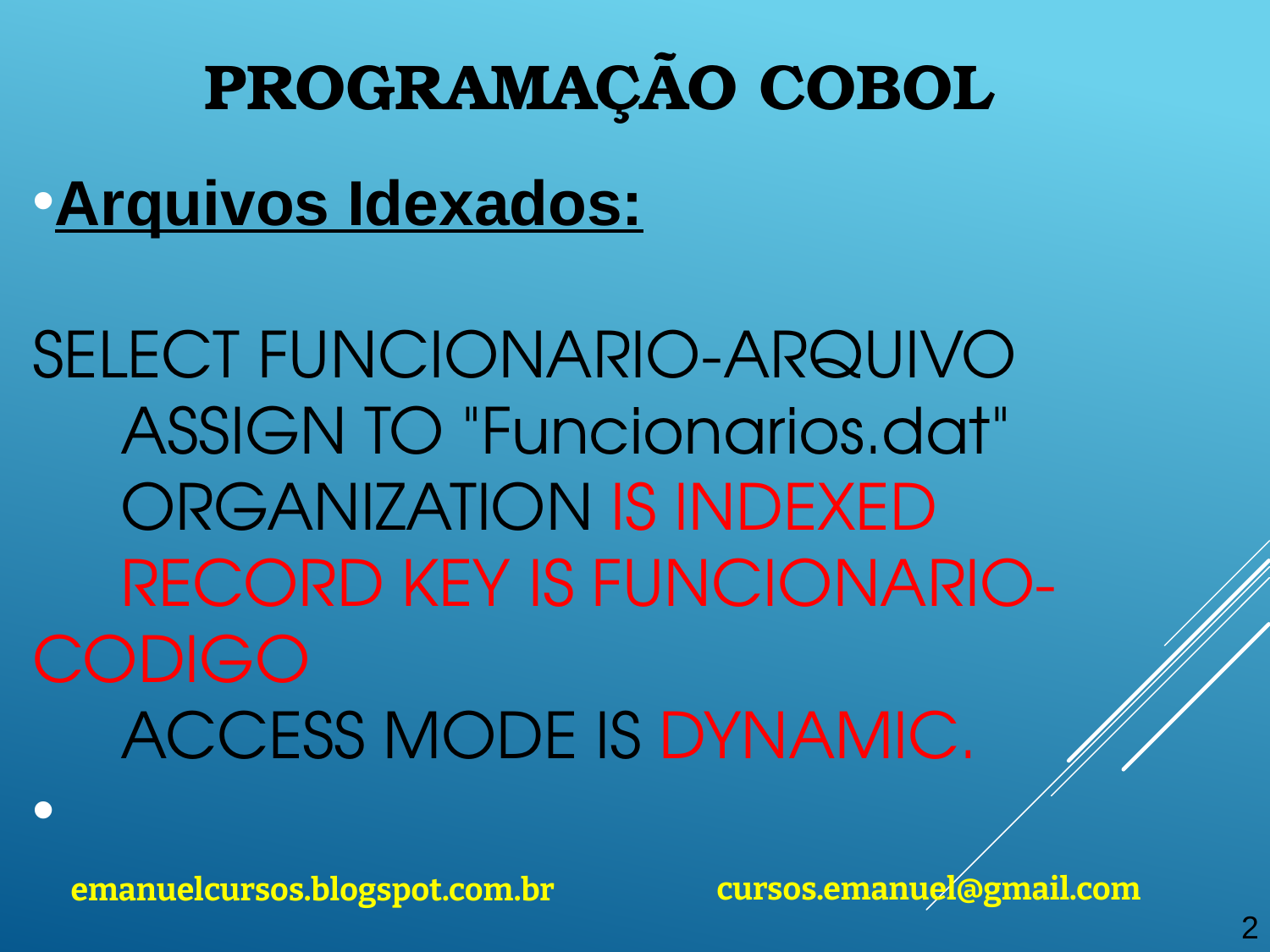

Programação cobol
Arquivos Idexados:

SELECT FUNCIONARIO-ARQUIVO
     ASSIGN TO "Funcionarios.dat"
     ORGANIZATION IS INDEXED
     RECORD KEY IS FUNCIONARIO-CODIGO
     ACCESS MODE IS DYNAMIC.

cursos.emanuel@gmail.com
emanuelcursos.blogspot.com.br
2